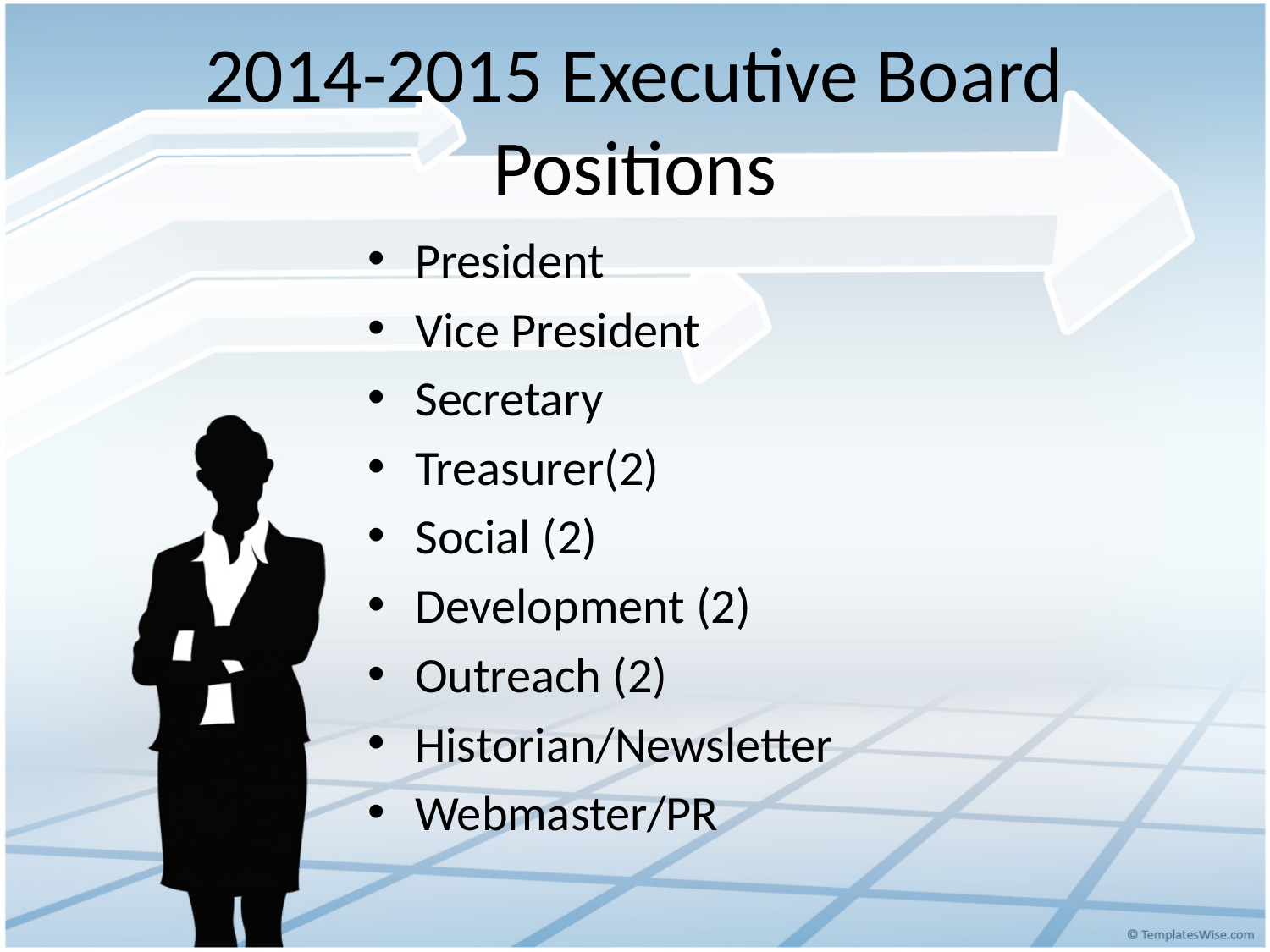

# 2014-2015 Executive Board Positions
President
Vice President
Secretary
Treasurer(2)
Social (2)
Development (2)
Outreach (2)
Historian/Newsletter
Webmaster/PR